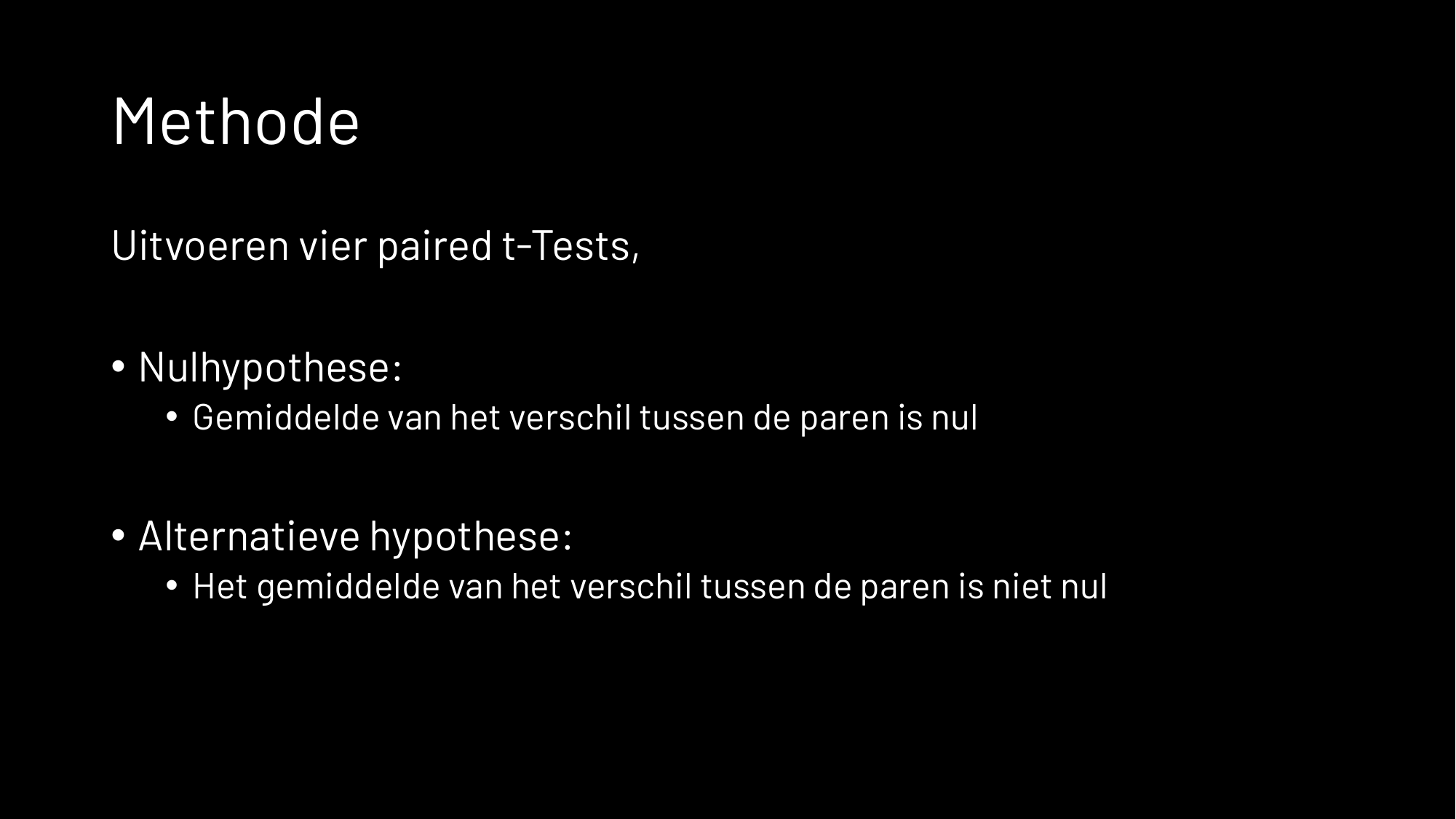

# Methode
Uitvoeren vier paired t-Tests,

Nulhypothese:
Gemiddelde van het verschil tussen de paren is nul

Alternatieve hypothese:
Het gemiddelde van het verschil tussen de paren is niet nul